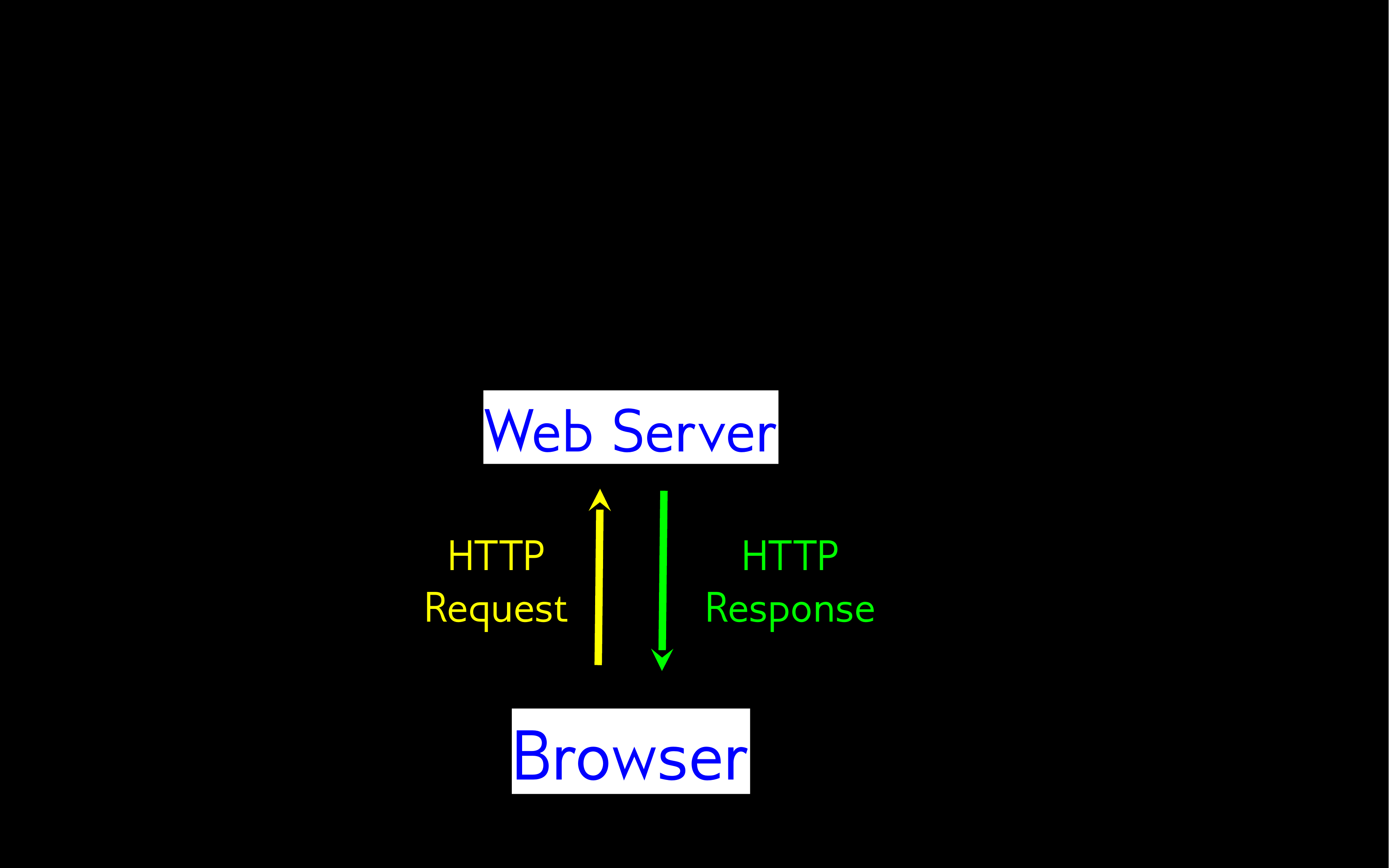

Web Server

HTTP
Request
HTTP
Response
Browser